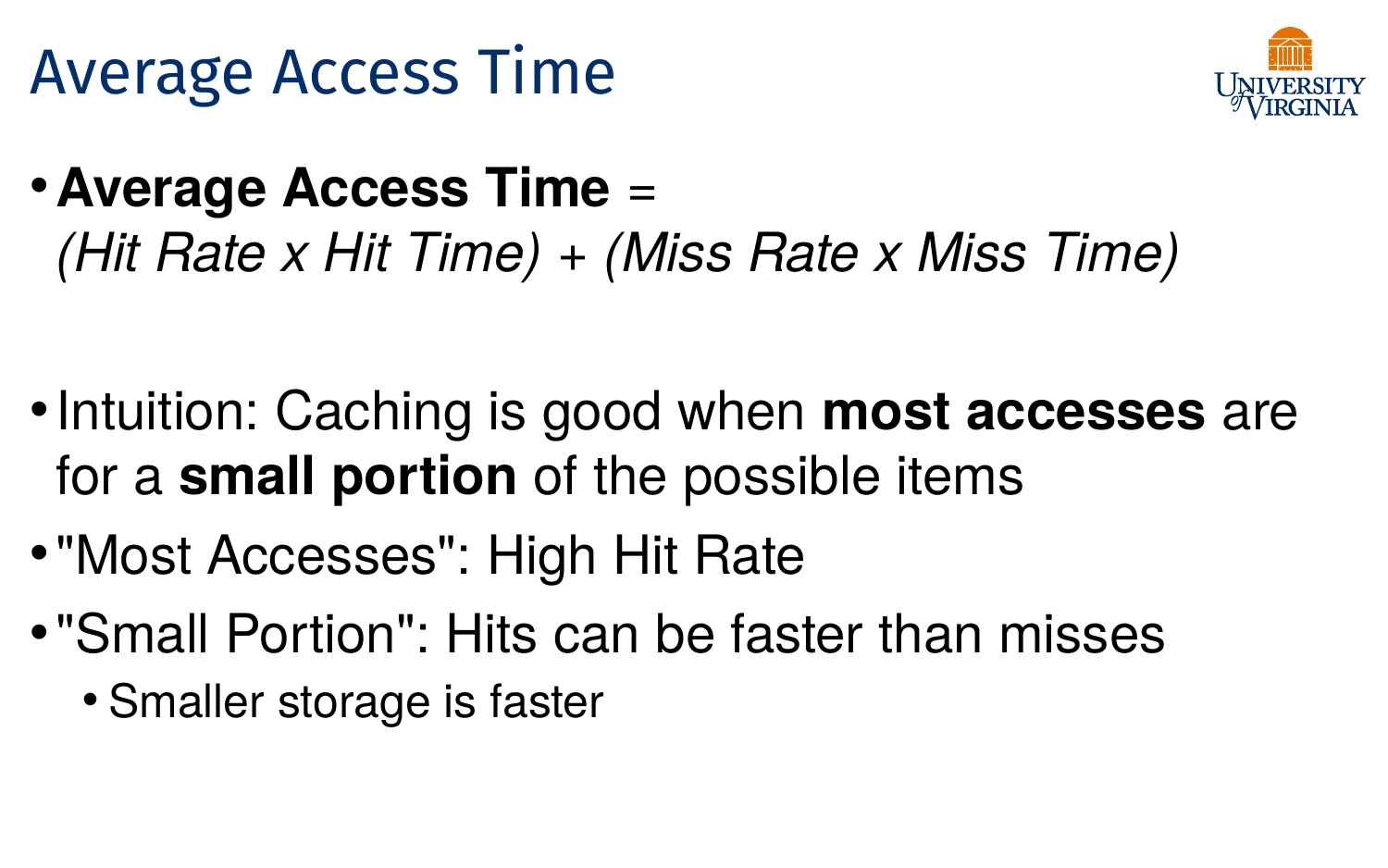

# Average Access Time
Average Access Time =
(Hit Rate x Hit Time) + (Miss Rate x Miss Time)

Intuition: Caching is good when most accesses are for a small portion of the possible items
"Most Accesses": High Hit Rate
"Small Portion": Hits can be faster than misses
Smaller storage is faster